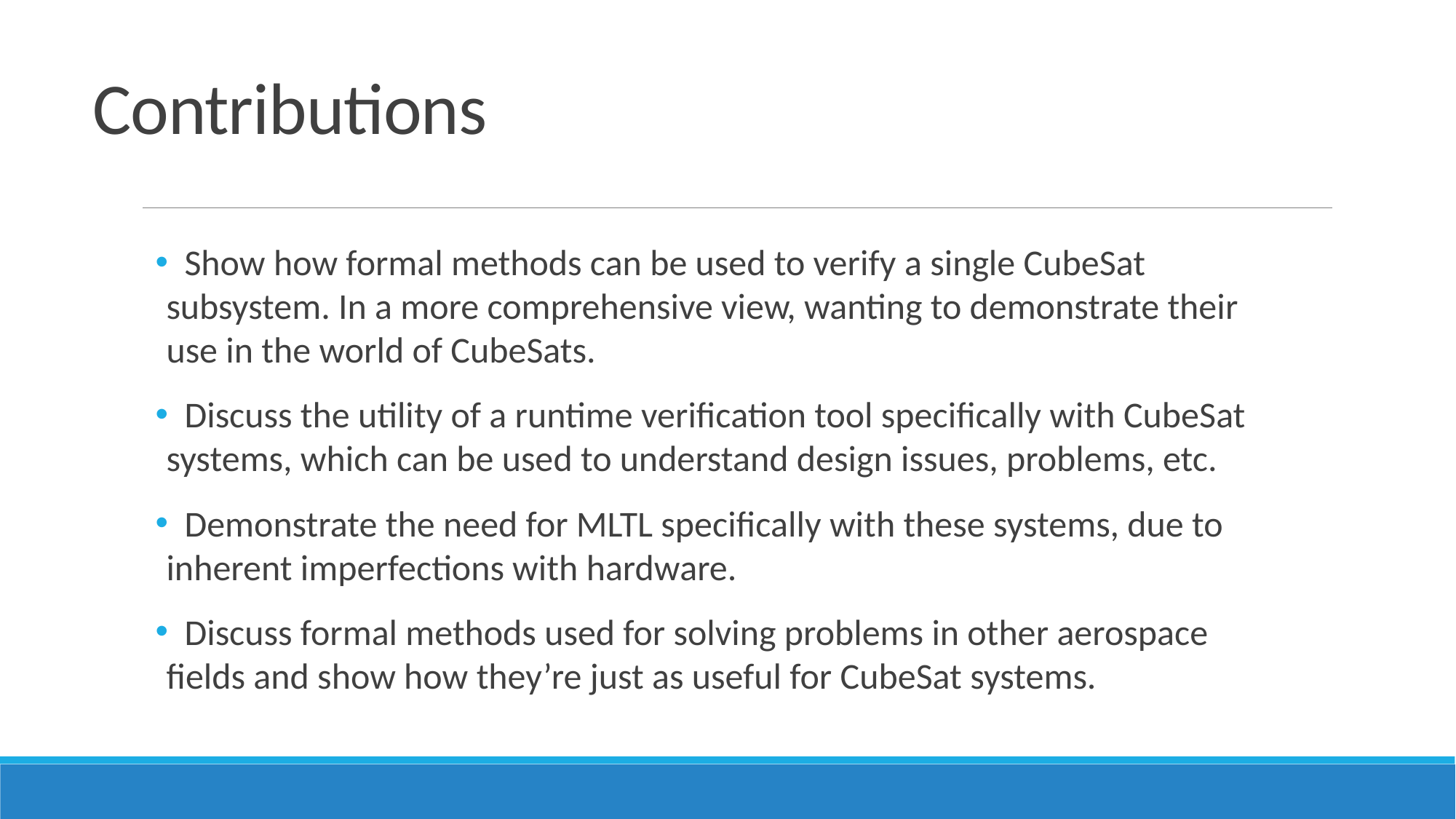

# Contributions
  Show how formal methods can be used to verify a single CubeSat subsystem. In a more comprehensive view, wanting to demonstrate their use in the world of CubeSats.
  Discuss the utility of a runtime verification tool specifically with CubeSat systems, which can be used to understand design issues, problems, etc.
  Demonstrate the need for MLTL specifically with these systems, due to inherent imperfections with hardware.
  Discuss formal methods used for solving problems in other aerospace fields and show how they’re just as useful for CubeSat systems.